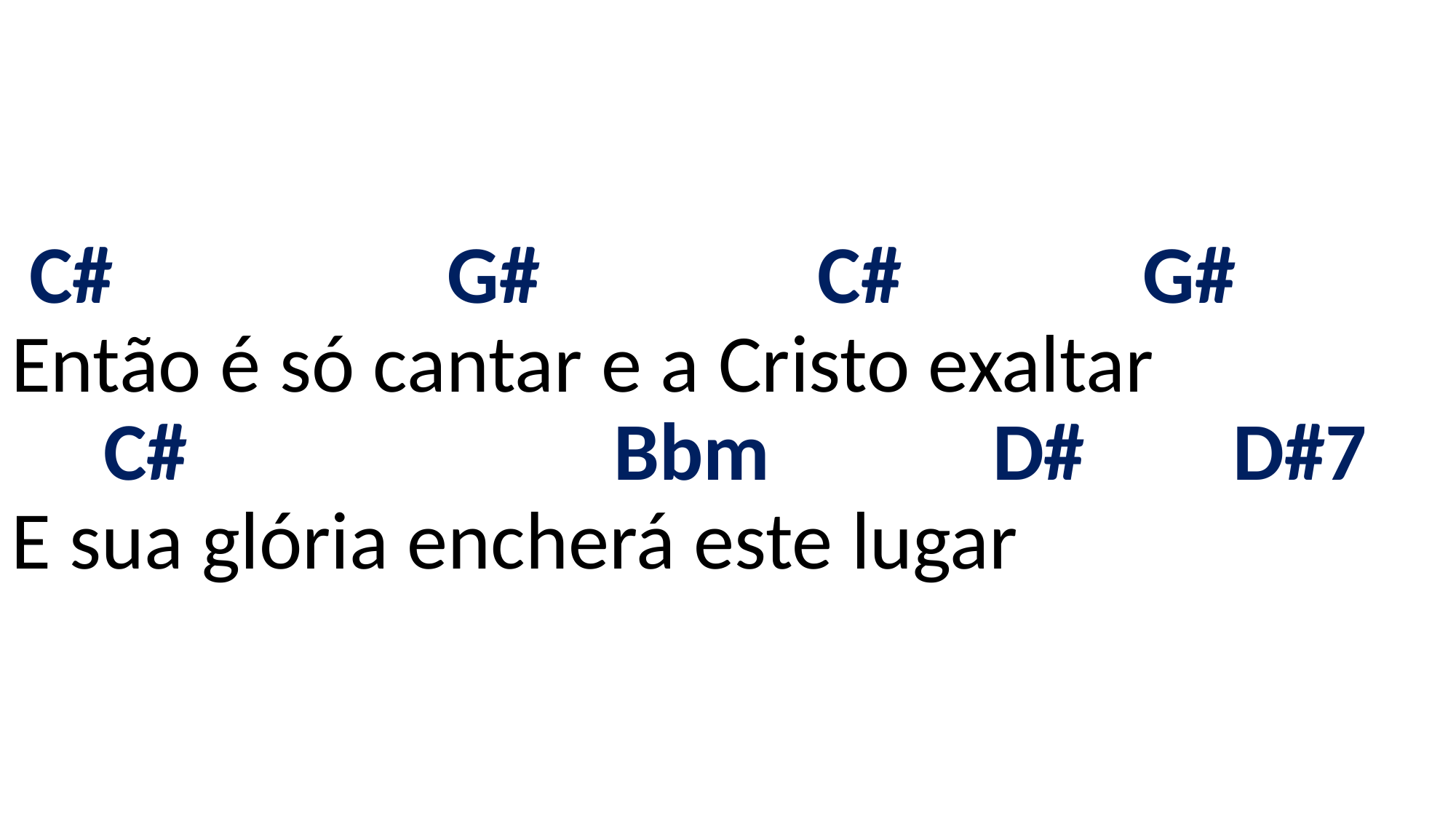

# C#                  G#               C#             G# Então é só cantar e a Cristo exaltar C#                       Bbm            D#        D#7 E sua glória encherá este lugar